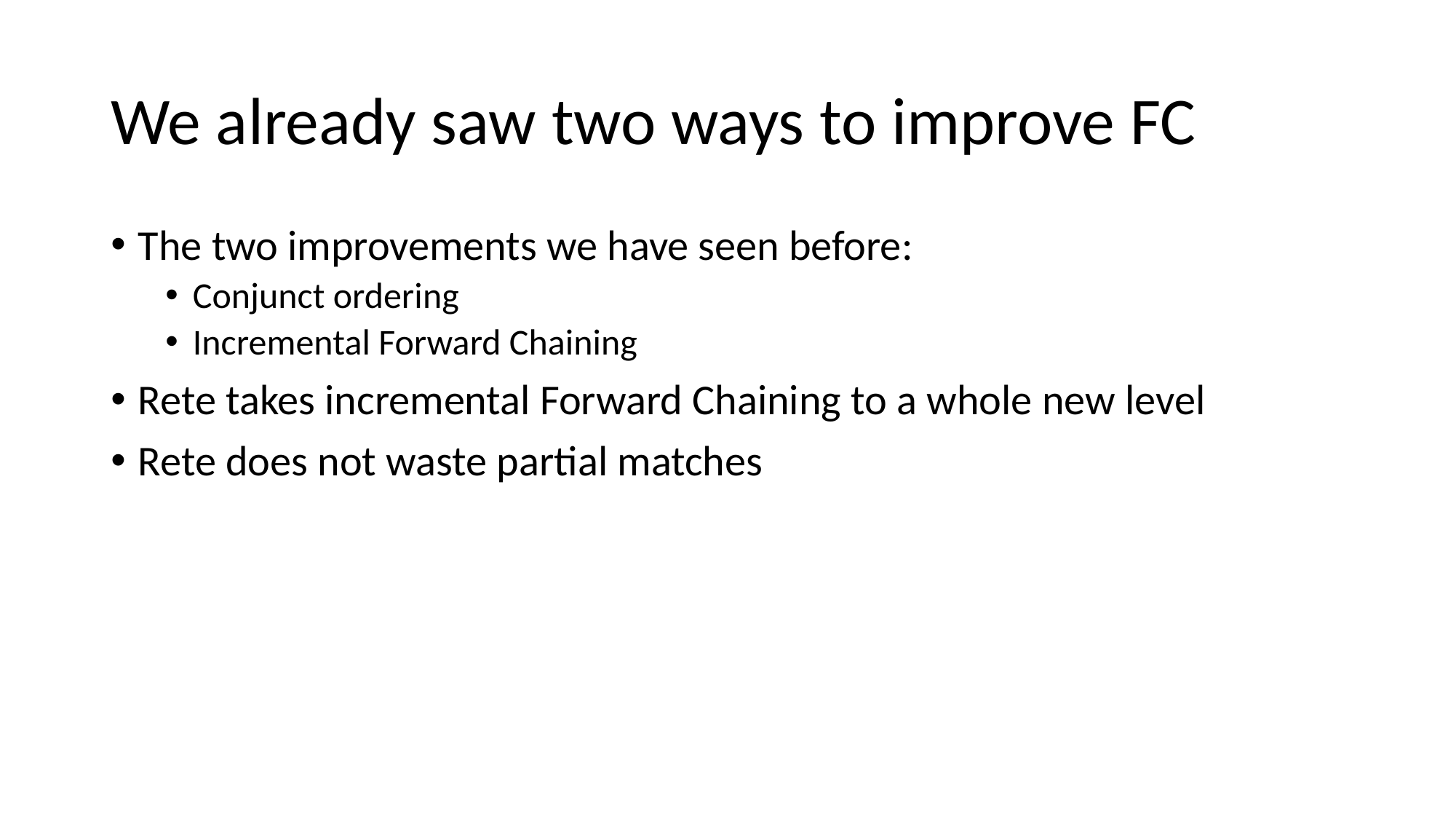

# We already saw two ways to improve FC
The two improvements we have seen before:
Conjunct ordering
Incremental Forward Chaining
Rete takes incremental Forward Chaining to a whole new level
Rete does not waste partial matches